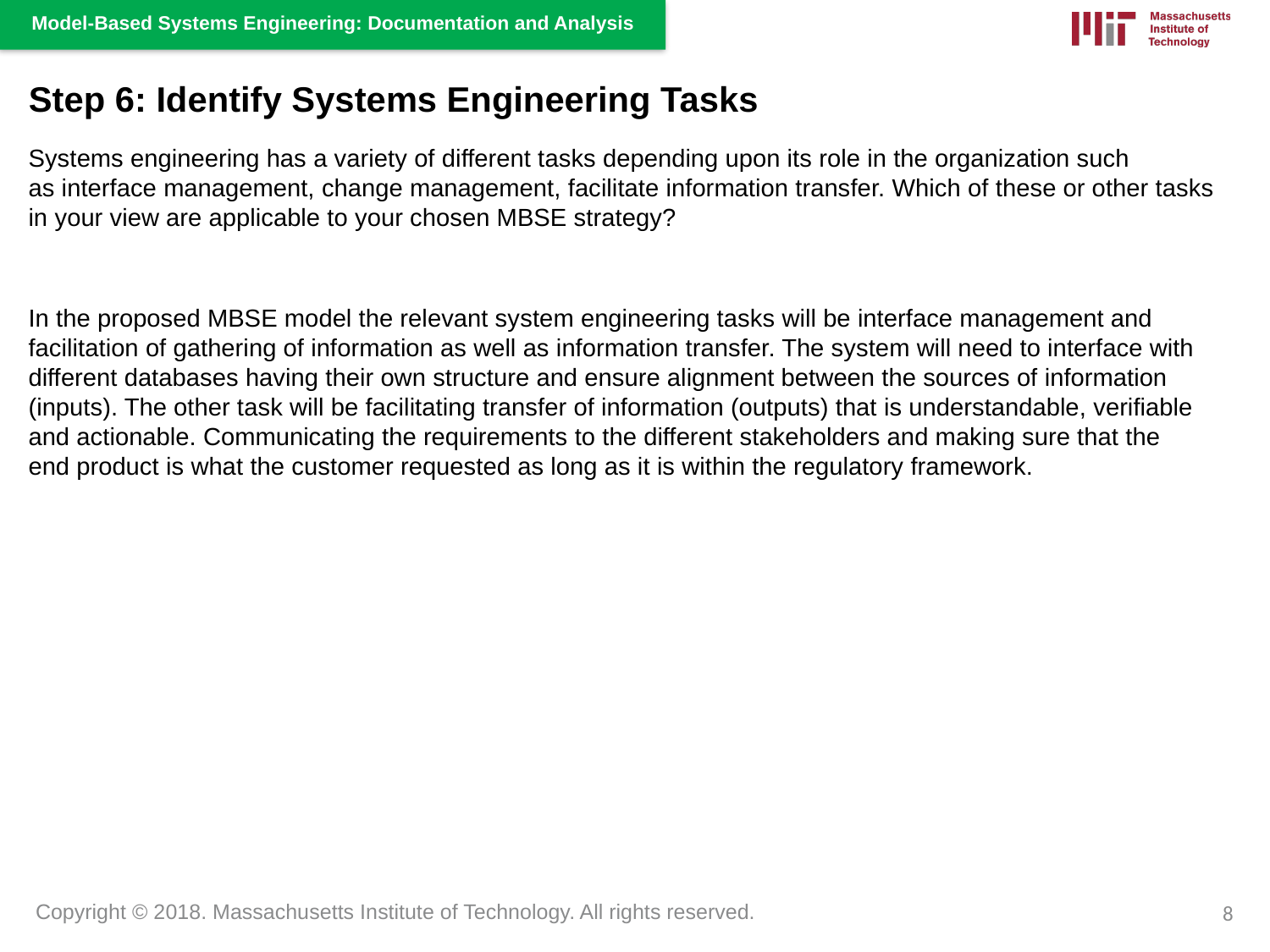

Step 6: Identify Systems Engineering Tasks
Systems engineering has a variety of different tasks depending upon its role in the organization such as interface management, change management, facilitate information transfer. Which of these or other tasks in your view are applicable to your chosen MBSE strategy?
In the proposed MBSE model the relevant system engineering tasks will be interface management and facilitation of gathering of information as well as information transfer. The system will need to interface with different databases having their own structure and ensure alignment between the sources of information (inputs). The other task will be facilitating transfer of information (outputs) that is understandable, verifiable and actionable. Communicating the requirements to the different stakeholders and making sure that the end product is what the customer requested as long as it is within the regulatory framework.
8